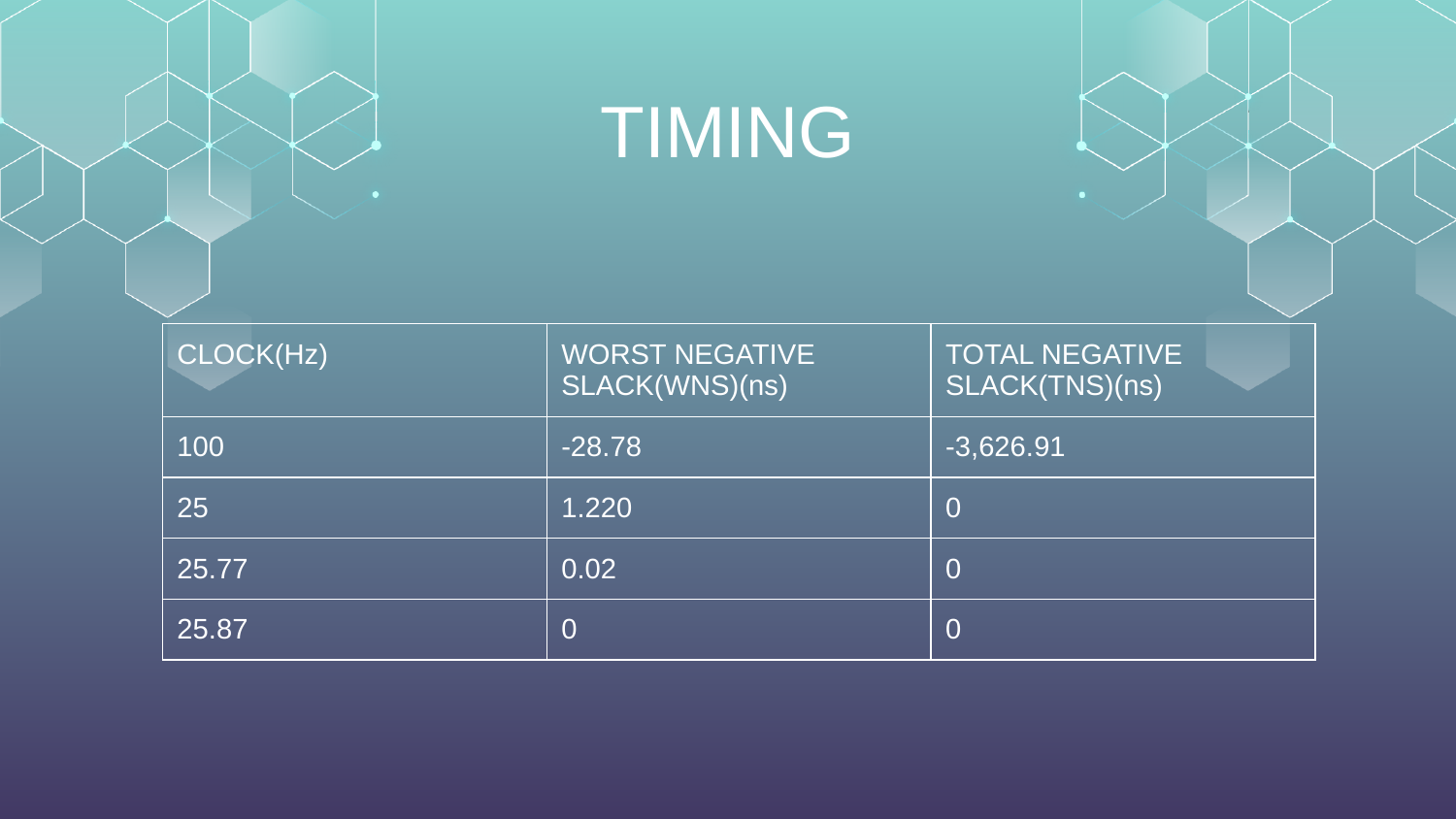

# TIMING

| CLOCK(Hz) | WORST NEGATIVE SLACK(WNS)(ns) | TOTAL NEGATIVE SLACK(TNS)(ns) |
| --- | --- | --- |
| 100 | -28.78 | -3,626.91 |
| 25 | 1.220 | 0 |
| 25.77 | 0.02 | 0 |
| 25.87 | 0 | 0 |